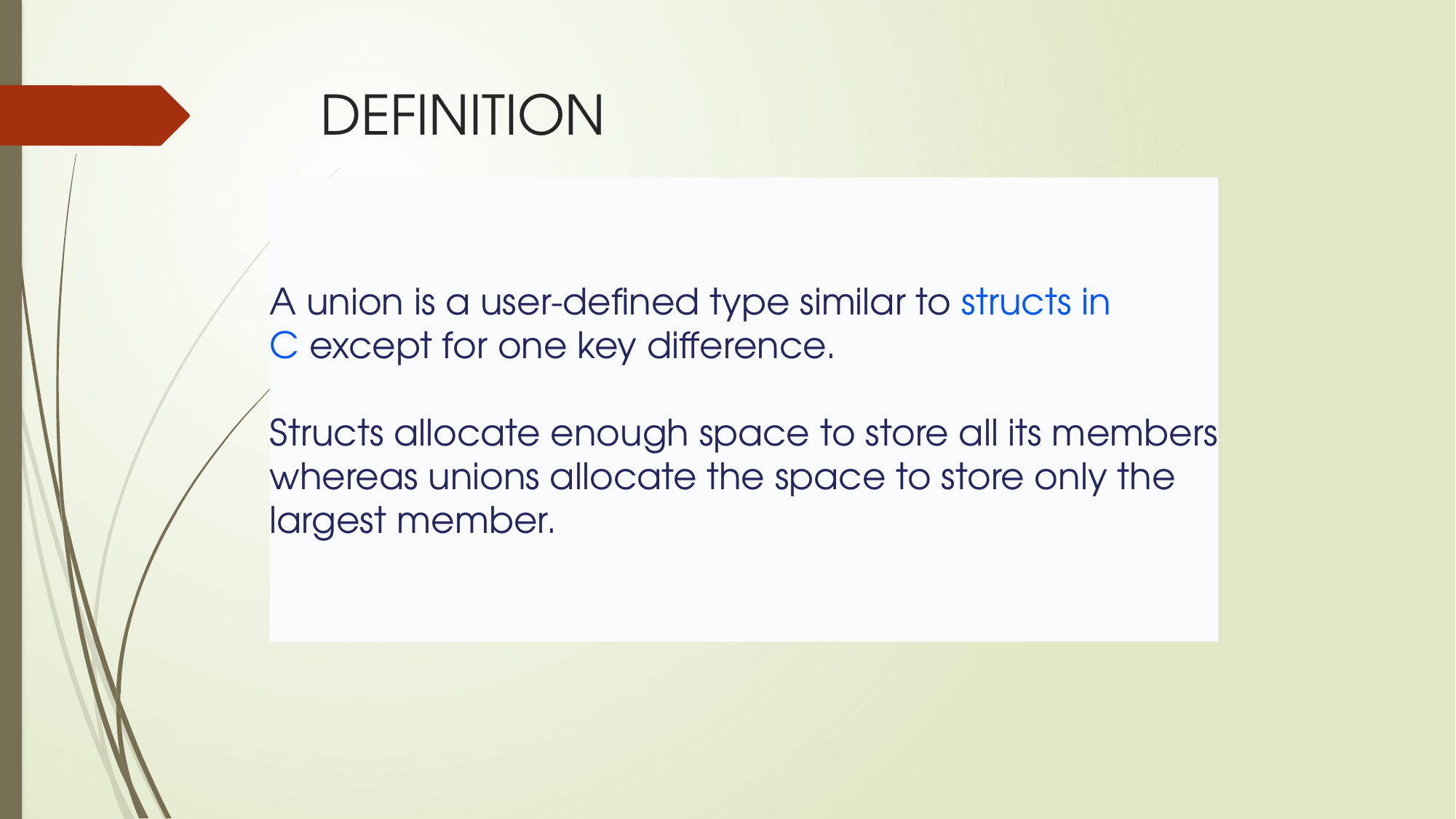

# DEFINITION
A union is a user-defined type similar to structs in C except for one key difference.

Structs allocate enough space to store all its members whereas unions allocate the space to store only the largest member.